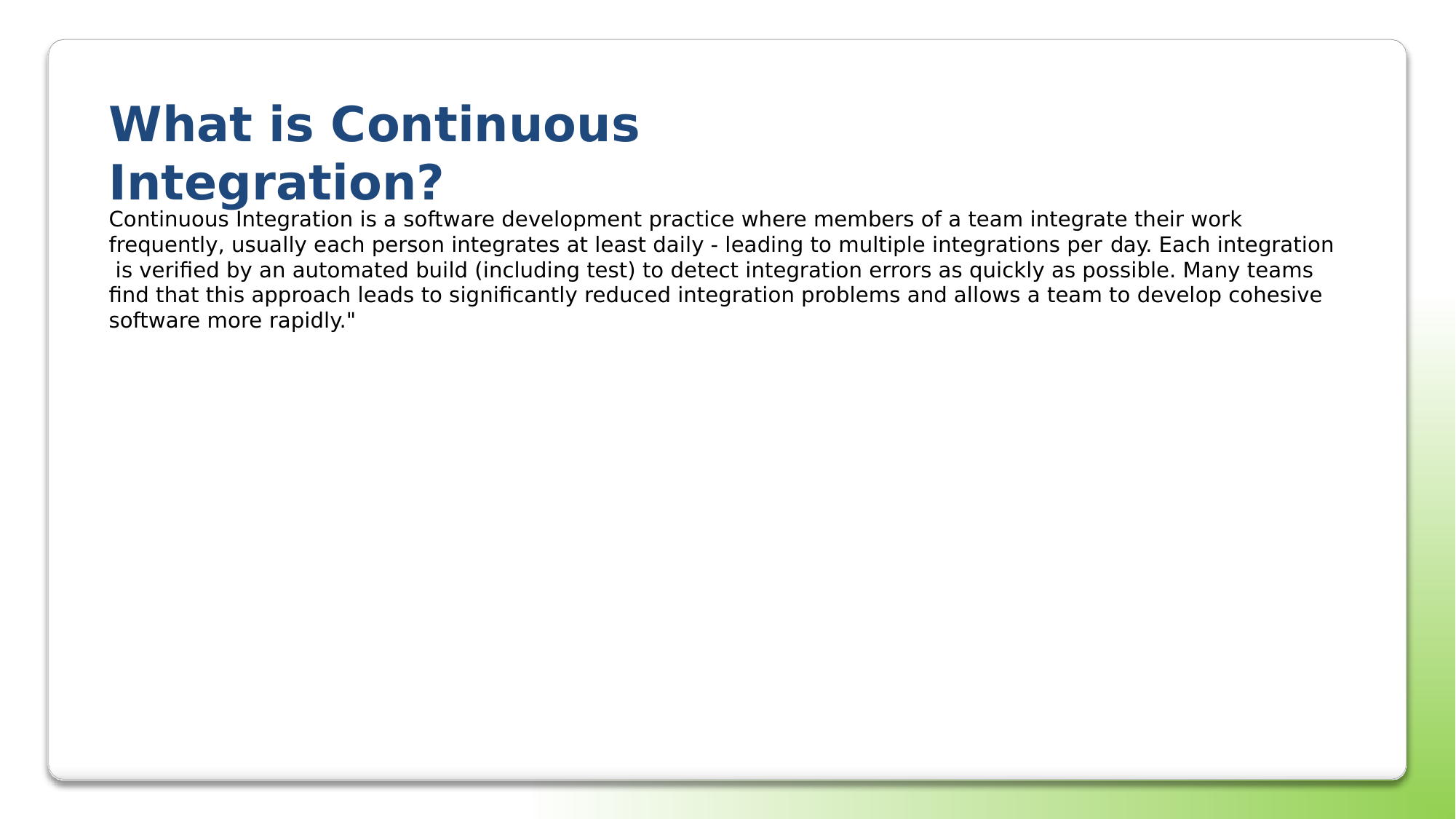

# What is Continuous Integration?
Continuous Integration is a software development practice where members of a team integrate their work  frequently, usually each person integrates at least daily - leading to multiple integrations per day. Each integration  is verified by an automated build (including test) to detect integration errors as quickly as possible. Many teams  find that this approach leads to significantly reduced integration problems and allows a team to develop cohesive  software more rapidly."